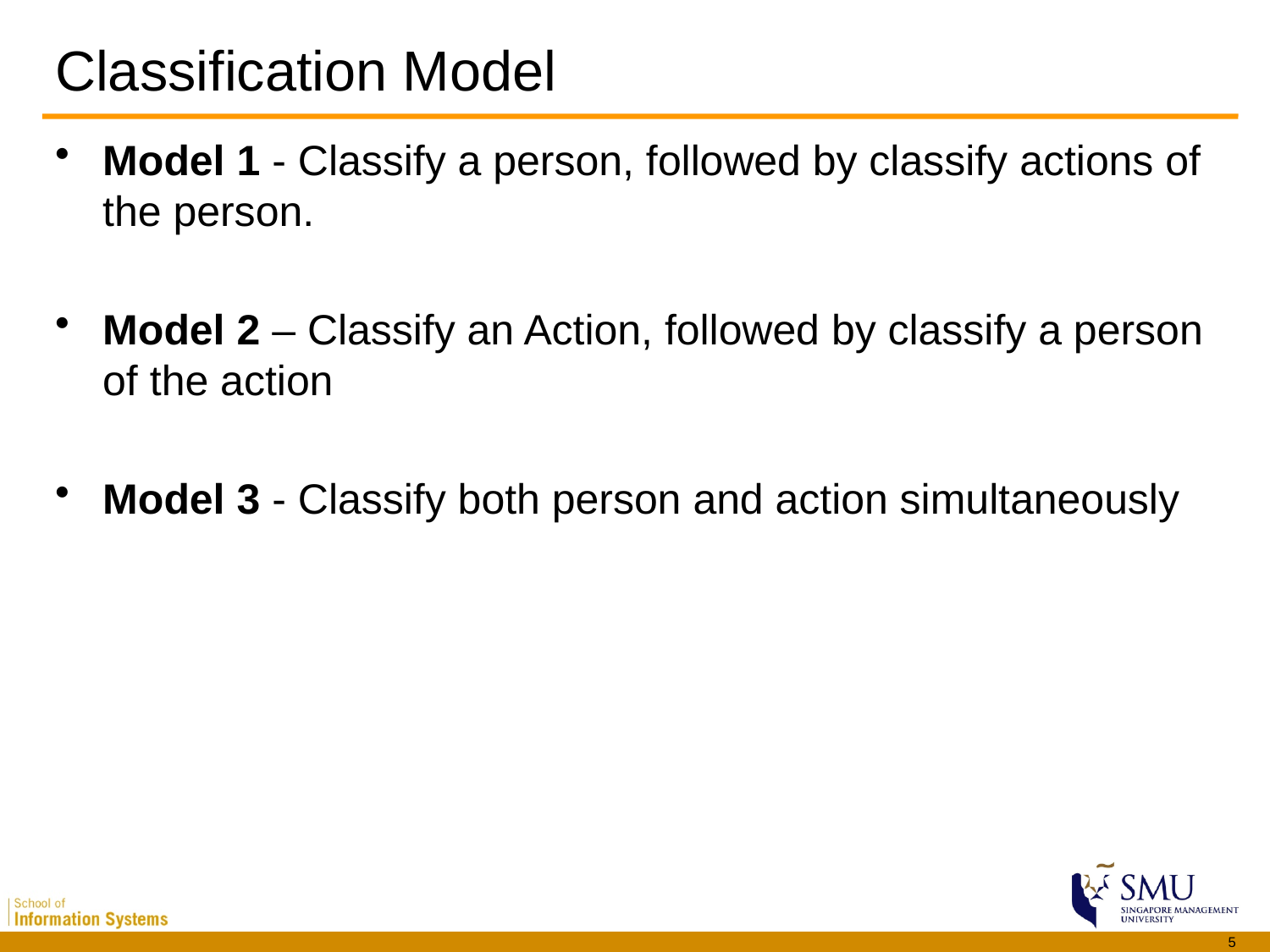

# Classification Model
Model 1 - Classify a person, followed by classify actions of the person.

Model 2 – Classify an Action, followed by classify a person of the action

Model 3 - Classify both person and action simultaneously

                        5